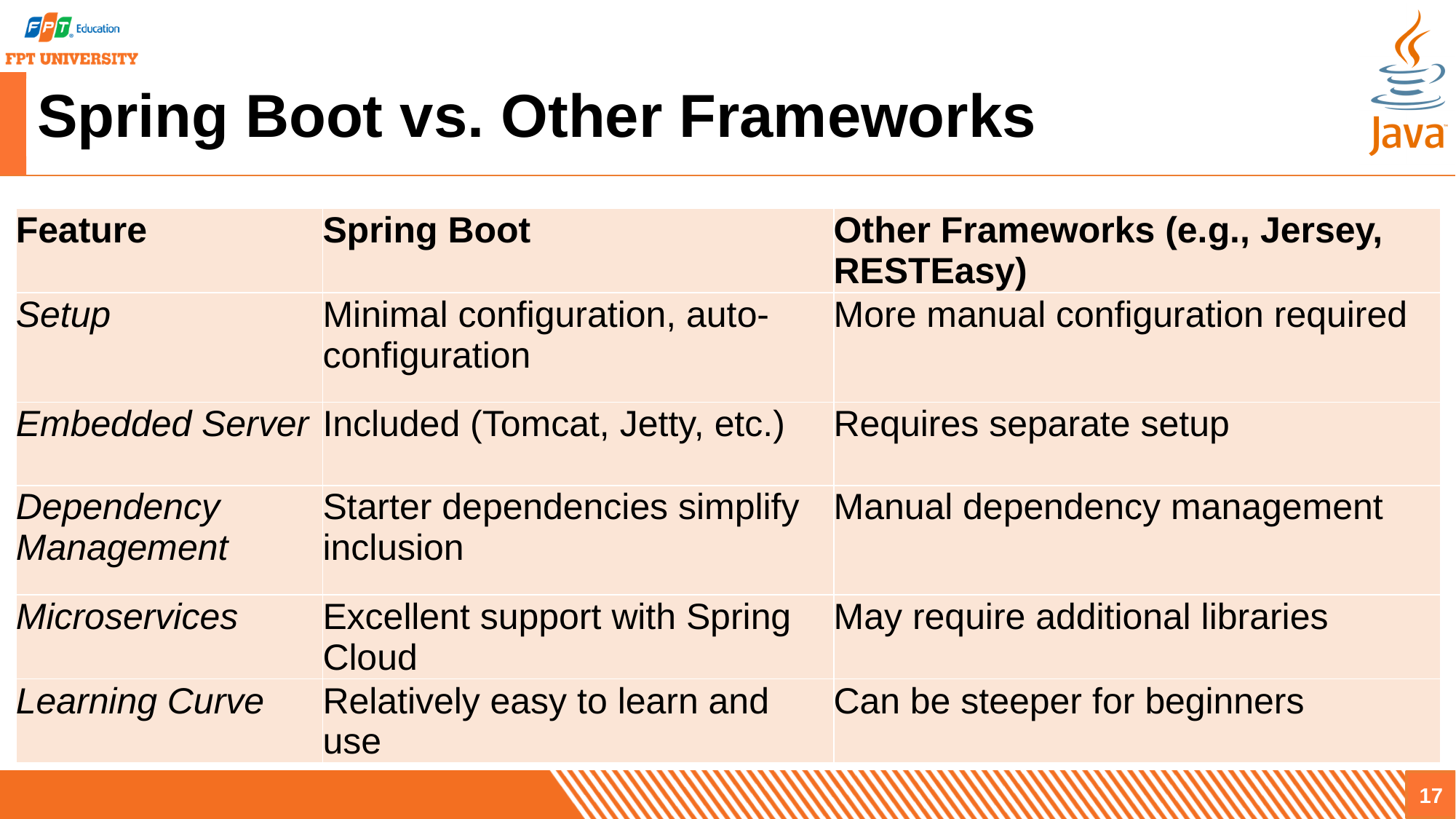

# Spring Boot vs. Other Frameworks

| Feature | Spring Boot | Other Frameworks (e.g., Jersey, RESTEasy) |
| --- | --- | --- |
| Setup | Minimal configuration, auto-configuration | More manual configuration required |
| Embedded Server | Included (Tomcat, Jetty, etc.) | Requires separate setup |
| Dependency Management | Starter dependencies simplify inclusion | Manual dependency management |
| Microservices | Excellent support with Spring Cloud | May require additional libraries |
| Learning Curve | Relatively easy to learn and use | Can be steeper for beginners |
17